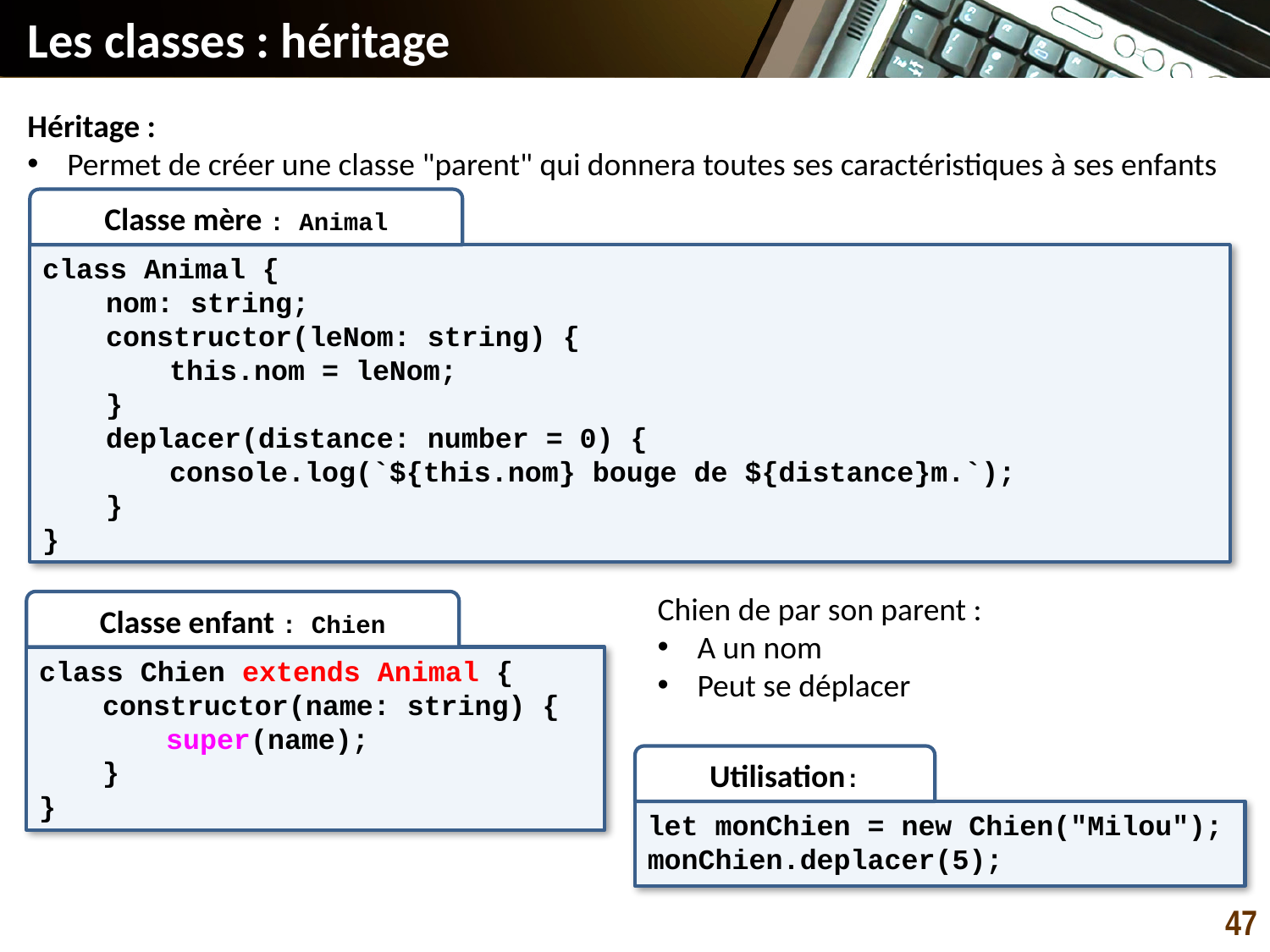

# Les classes : héritage
Héritage :
Permet de créer une classe "parent" qui donnera toutes ses caractéristiques à ses enfants
Classe mère : Animal
class Animal {
nom: string;
constructor(leNom: string) {
this.nom = leNom;
}
deplacer(distance: number = 0) {
console.log(`${this.nom} bouge de ${distance}m.`);
}
}
Chien de par son parent :
A un nom
Peut se déplacer
Classe enfant : Chien
class Chien extends Animal {
constructor(name: string) {
super(name);
}
}
Utilisation:
let monChien = new Chien("Milou");
monChien.deplacer(5);
47